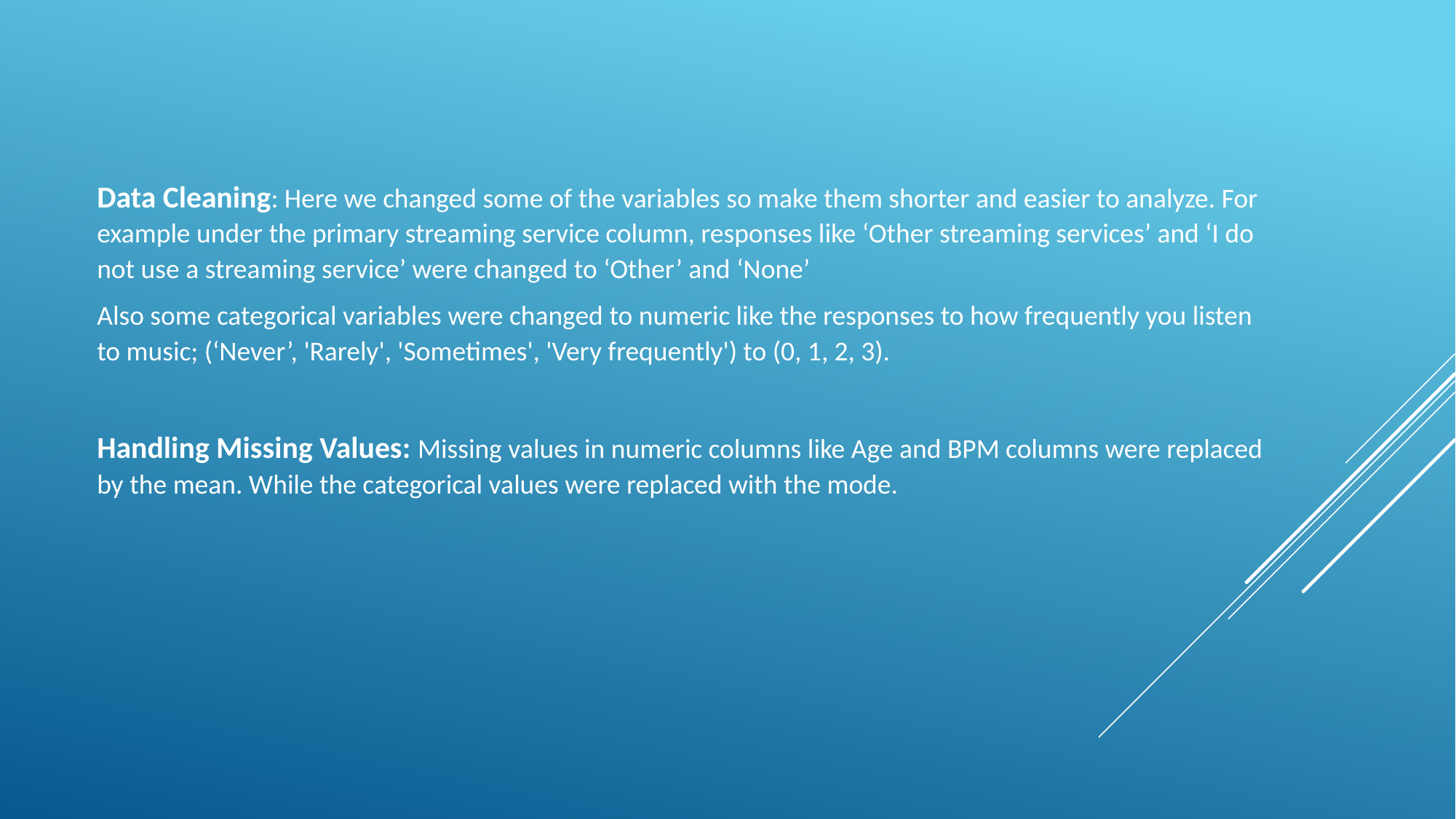

Data Cleaning: Here we changed some of the variables so make them shorter and easier to analyze. For example under the primary streaming service column, responses like ‘Other streaming services’ and ‘I do not use a streaming service’ were changed to ‘Other’ and ‘None’
Also some categorical variables were changed to numeric like the responses to how frequently you listen to music; (‘Never’, 'Rarely', 'Sometimes', 'Very frequently') to (0, 1, 2, 3).

Handling Missing Values: Missing values in numeric columns like Age and BPM columns were replaced by the mean. While the categorical values were replaced with the mode.